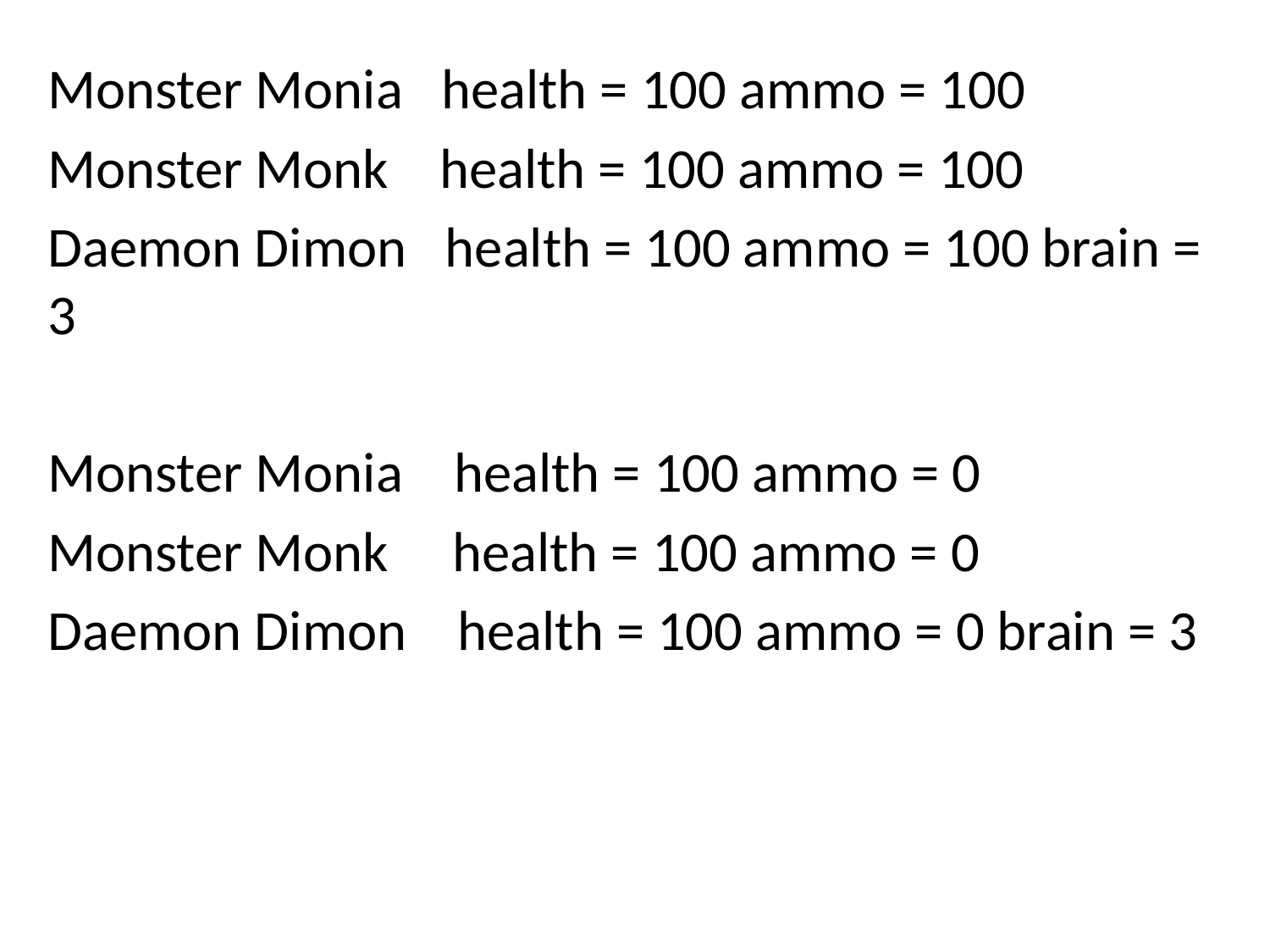

Monster Monia   health = 100 ammo = 100
Monster Monk    health = 100 ammo = 100
Daemon Dimon   health = 100 ammo = 100 brain = 3

Monster Monia    health = 100 ammo = 0
Monster Monk     health = 100 ammo = 0
Daemon Dimon    health = 100 ammo = 0 brain = 3